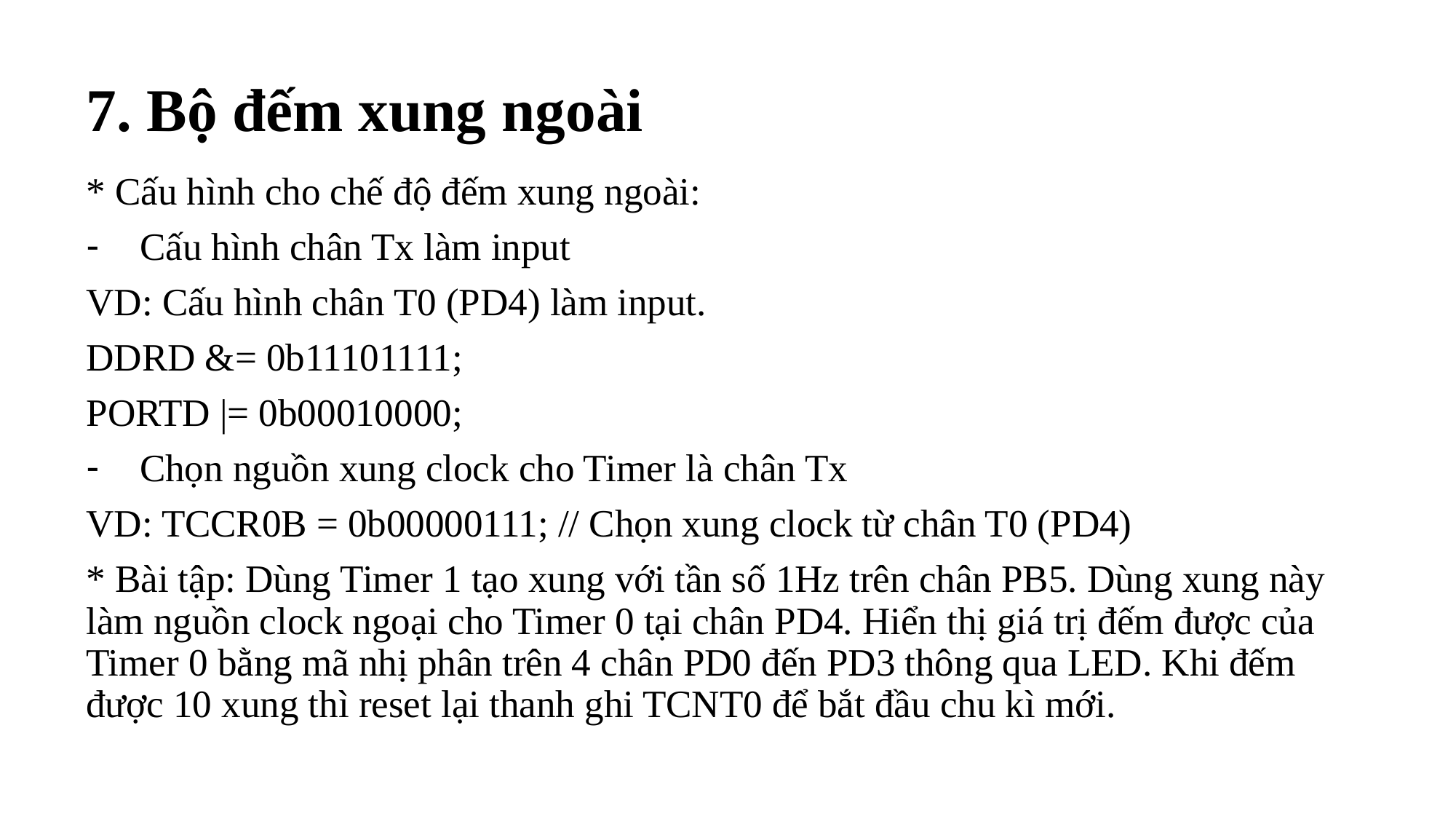

7. Bộ đếm xung ngoài
* Cấu hình cho chế độ đếm xung ngoài:
Cấu hình chân Tx làm input
VD: Cấu hình chân T0 (PD4) làm input.
DDRD &= 0b11101111;
PORTD |= 0b00010000;
Chọn nguồn xung clock cho Timer là chân Tx
VD: TCCR0B = 0b00000111; // Chọn xung clock từ chân T0 (PD4)
* Bài tập: Dùng Timer 1 tạo xung với tần số 1Hz trên chân PB5. Dùng xung này làm nguồn clock ngoại cho Timer 0 tại chân PD4. Hiển thị giá trị đếm được của Timer 0 bằng mã nhị phân trên 4 chân PD0 đến PD3 thông qua LED. Khi đếm được 10 xung thì reset lại thanh ghi TCNT0 để bắt đầu chu kì mới.